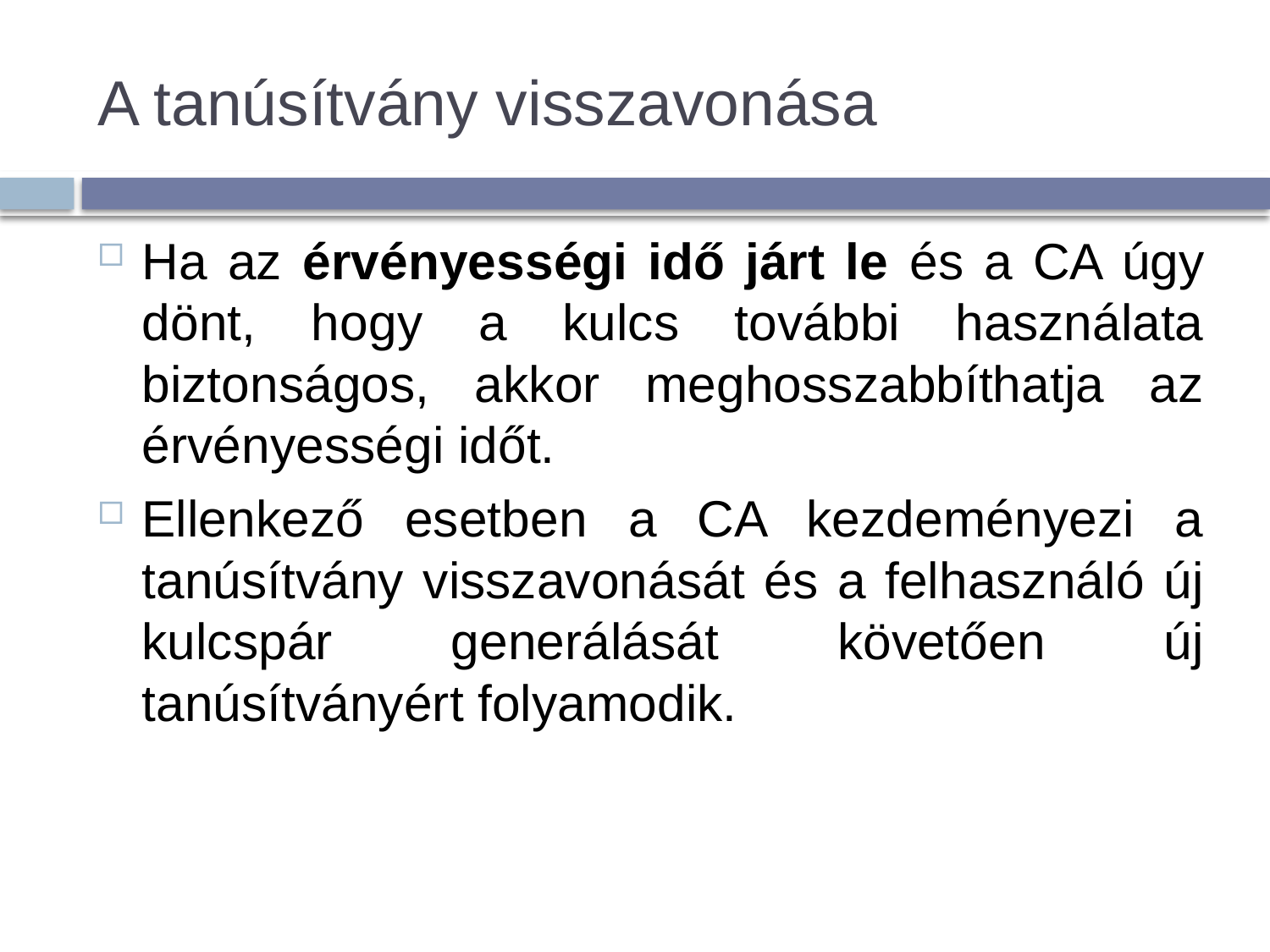

# A tanúsítvány visszavonása
Ha az érvényességi idő járt le és a CA úgy dönt, hogy a kulcs további használata biztonságos, akkor meghosszabbíthatja az érvényességi időt.
Ellenkező esetben a CA kezdeményezi a tanúsítvány visszavonását és a felhasználó új kulcspár generálását követően új tanúsítványért folyamodik.